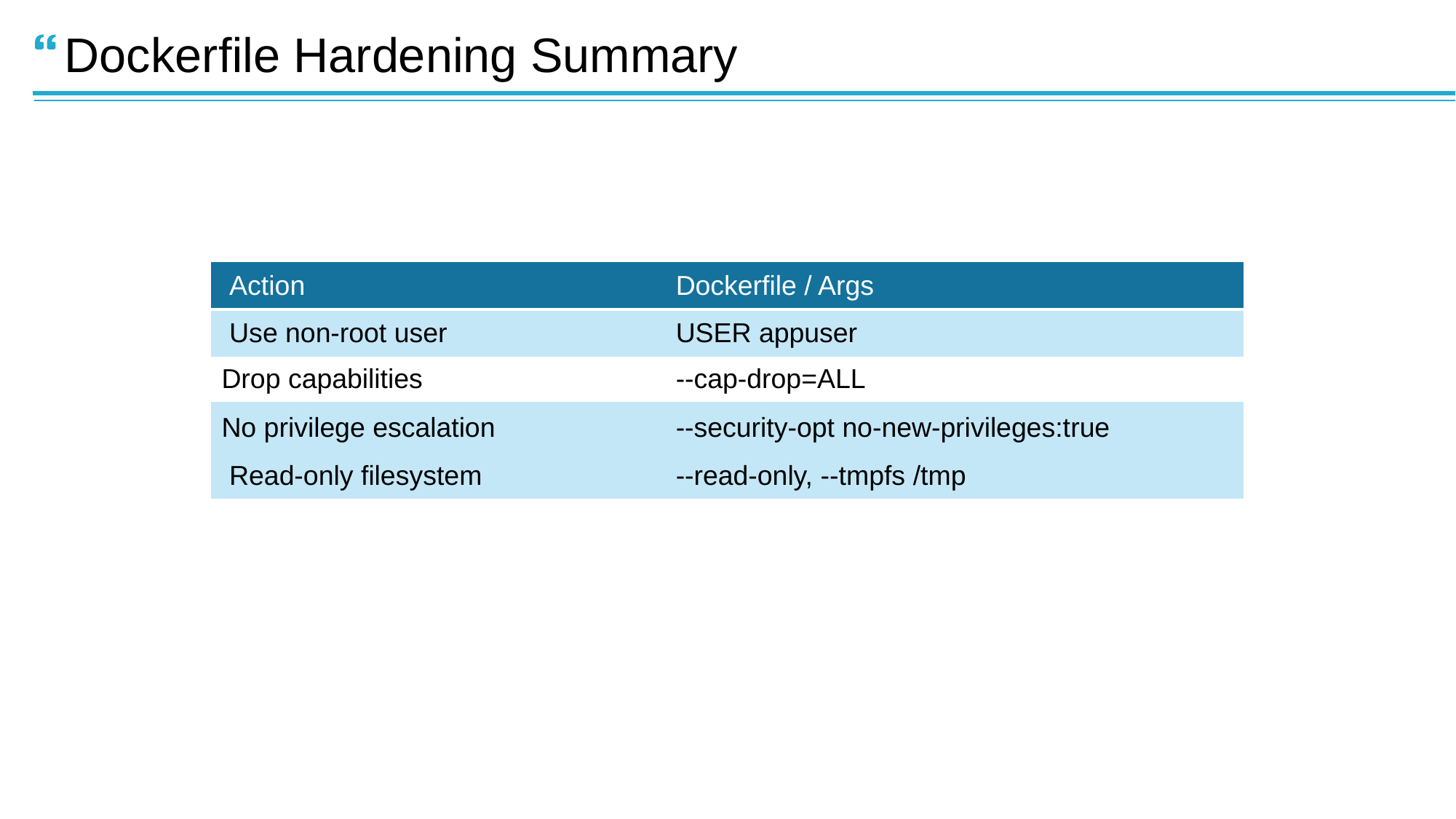

Dockerﬁle Hardening Summary

| Action | Dockerfile / Args |
| --- | --- |
| Use non-root user | USER appuser |
| Drop capabilities | --cap-drop=ALL |
| No privilege escalation | --security-opt no-new-privileges:true |
| Read-only ﬁlesystem | --read-only, --tmpfs /tmp |